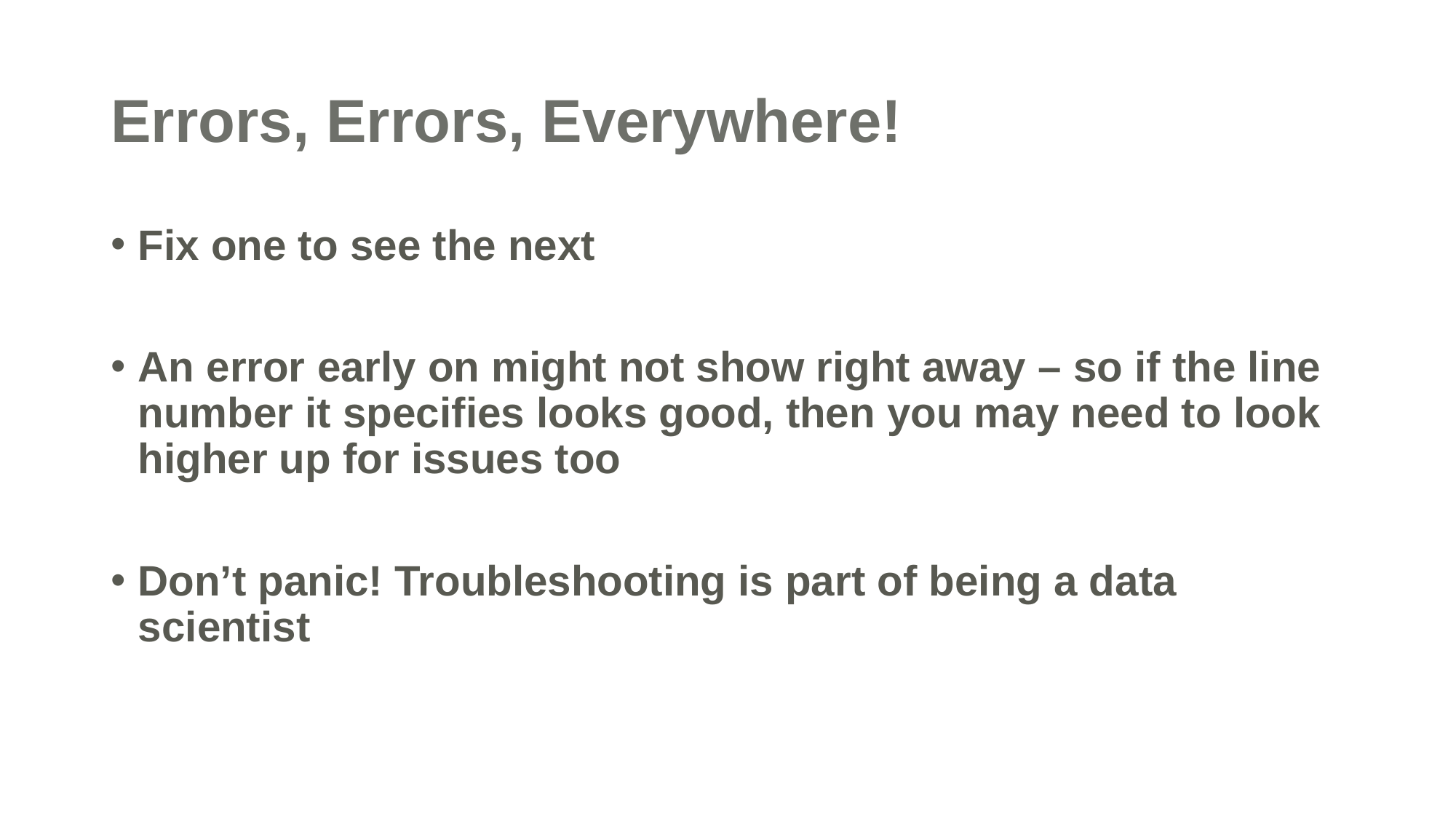

# Errors, Errors, Everywhere!
Fix one to see the next

An error early on might not show right away – so if the line number it specifies looks good, then you may need to look higher up for issues too

Don’t panic! Troubleshooting is part of being a data scientist